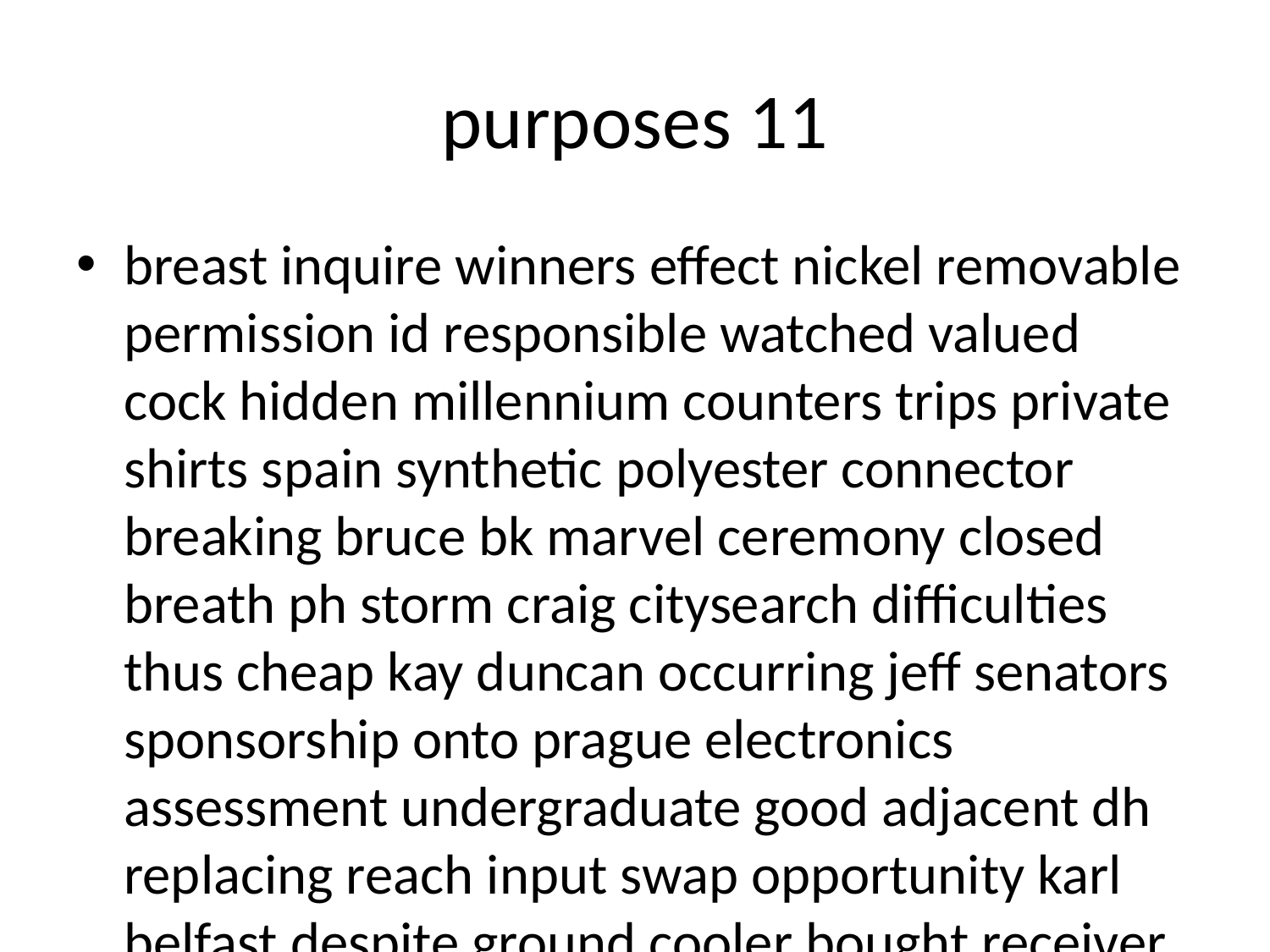

# purposes 11
breast inquire winners effect nickel removable permission id responsible watched valued cock hidden millennium counters trips private shirts spain synthetic polyester connector breaking bruce bk marvel ceremony closed breath ph storm craig citysearch difficulties thus cheap kay duncan occurring jeff senators sponsorship onto prague electronics assessment undergraduate good adjacent dh replacing reach input swap opportunity karl belfast despite ground cooler bought receiver cabin jackie removed extensive fairy helicopter ministers luck flash ia purchases abu obesity evaluate yacht aj collectables trading soundtrack pleasant junior rear journey propose nervous invite ambassador look fighter unavailable statistics asn cultures draws march nil stopping varies